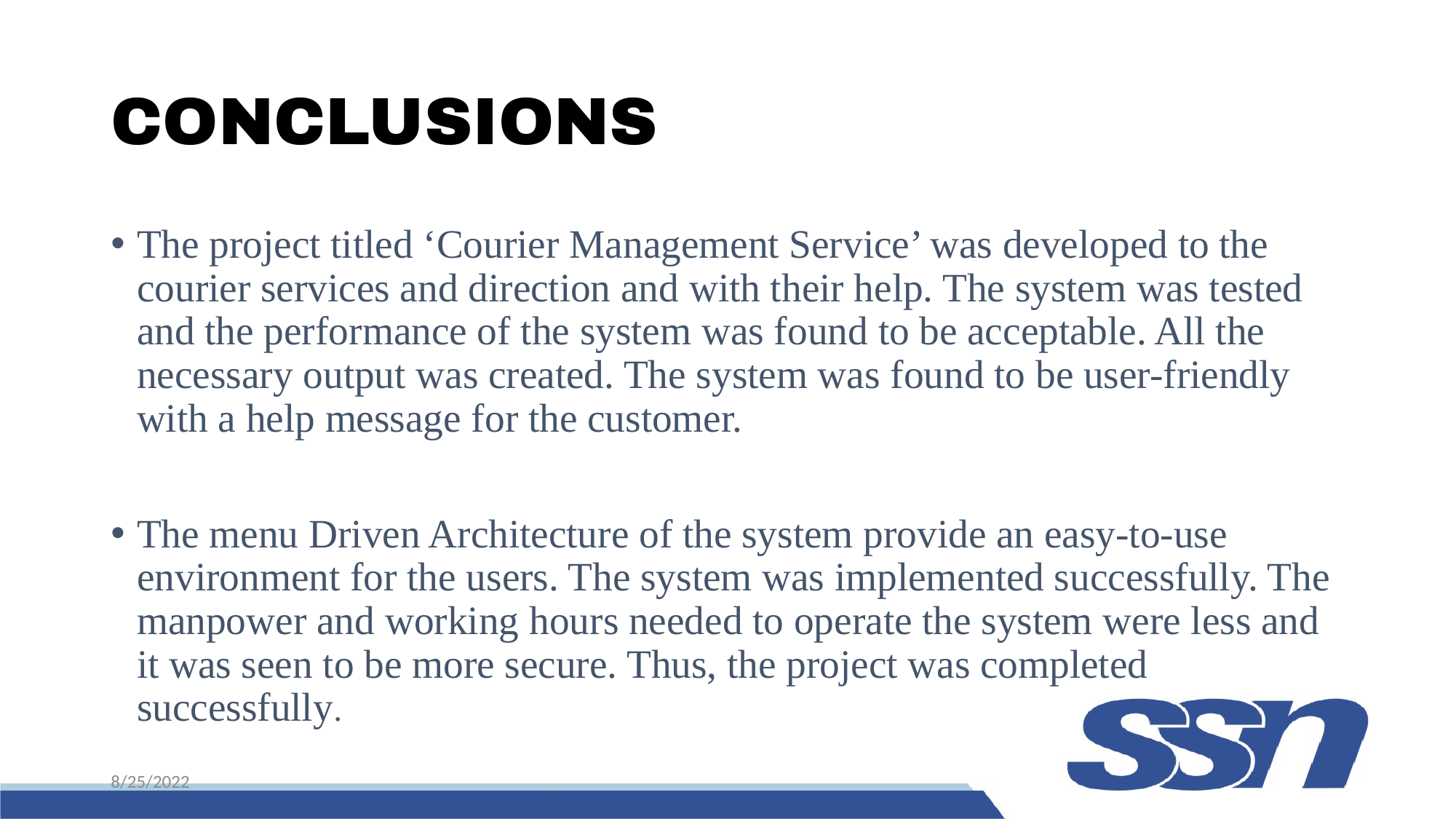

# CONCLUSIONS
The project titled ‘Courier Management Service’ was developed to the courier services and direction and with their help. The system was tested and the performance of the system was found to be acceptable. All the necessary output was created. The system was found to be user-friendly with a help message for the customer.

The menu Driven Architecture of the system provide an easy-to-use environment for the users. The system was implemented successfully. The manpower and working hours needed to operate the system were less and it was seen to be more secure. Thus, the project was completed successfully.

8/25/2022